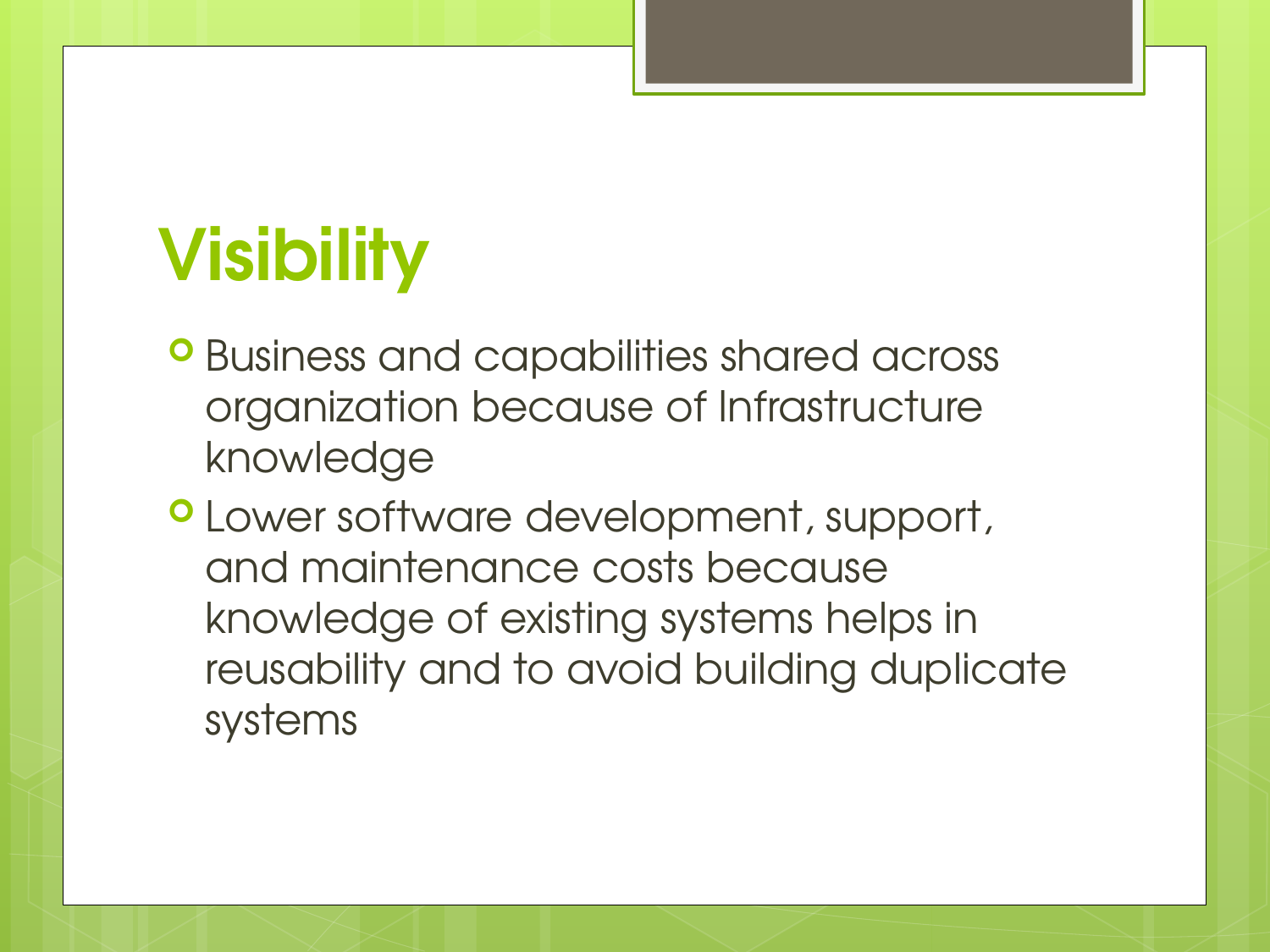

# Visibility
Business and capabilities shared across organization because of Infrastructure knowledge
Lower software development, support, and maintenance costs because knowledge of existing systems helps in reusability and to avoid building duplicate systems